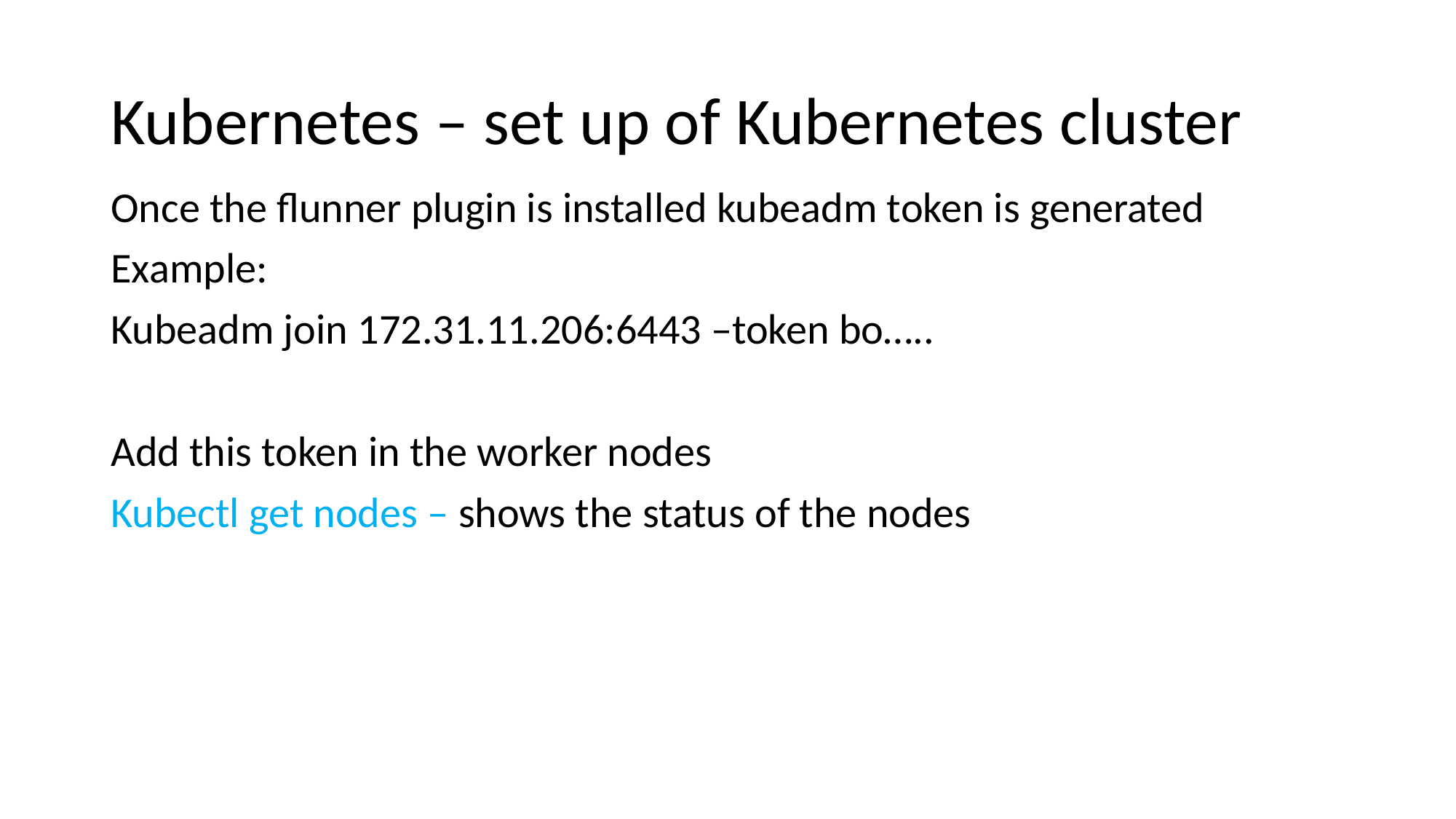

# Kubernetes – set up of Kubernetes cluster
Once the flunner plugin is installed kubeadm token is generated
Example:
Kubeadm join 172.31.11.206:6443 –token bo…..

Add this token in the worker nodes
Kubectl get nodes – shows the status of the nodes